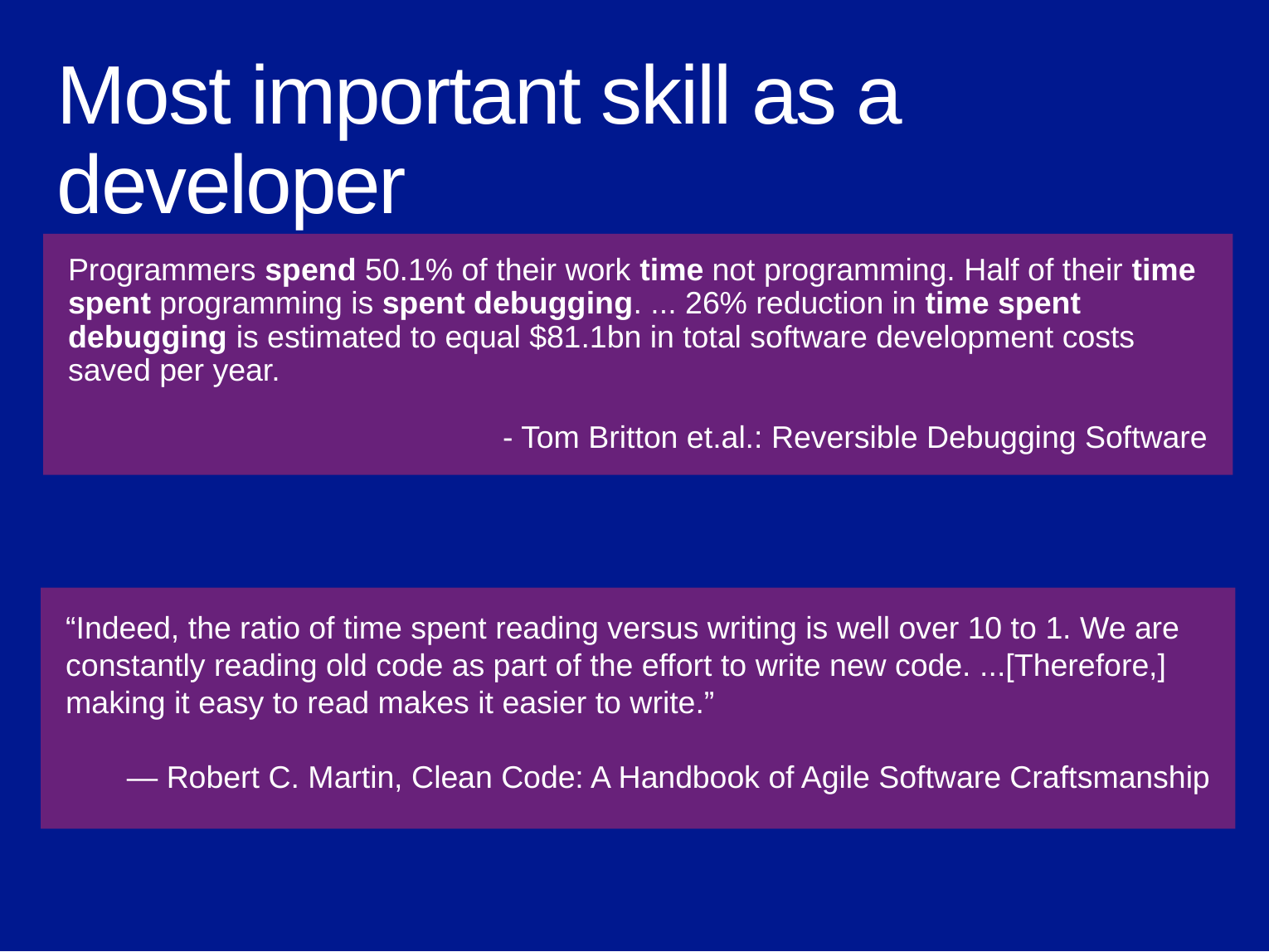

Most important skill as a developer
Programmers spend 50.1% of their work time not programming. Half of their time spent programming is spent debugging. ... 26% reduction in time spent debugging is estimated to equal $81.1bn in total software development costs saved per year.

- Tom Britton et.al.: Reversible Debugging Software

“Indeed, the ratio of time spent reading versus writing is well over 10 to 1. We are constantly reading old code as part of the effort to write new code. ...[Therefore,] making it easy to read makes it easier to write.”

― Robert C. Martin, Clean Code: A Handbook of Agile Software Craftsmanship